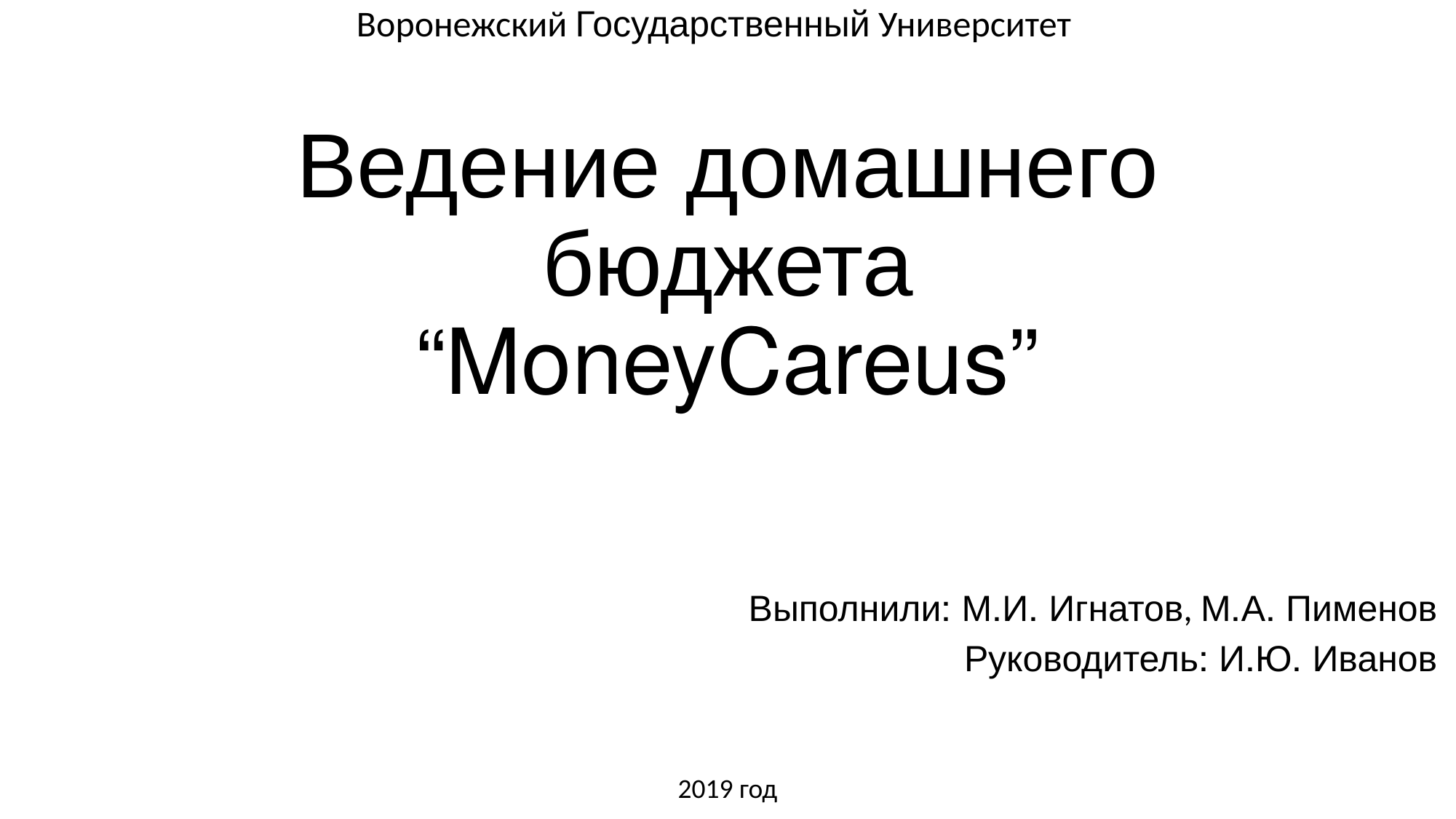

Воронежский Государственный Университет
# Ведение домашнего бюджета “MoneyCareus”
Выполнили: М.И. Игнатов, М.А. Пименов
Руководитель: И.Ю. Иванов
2019 год